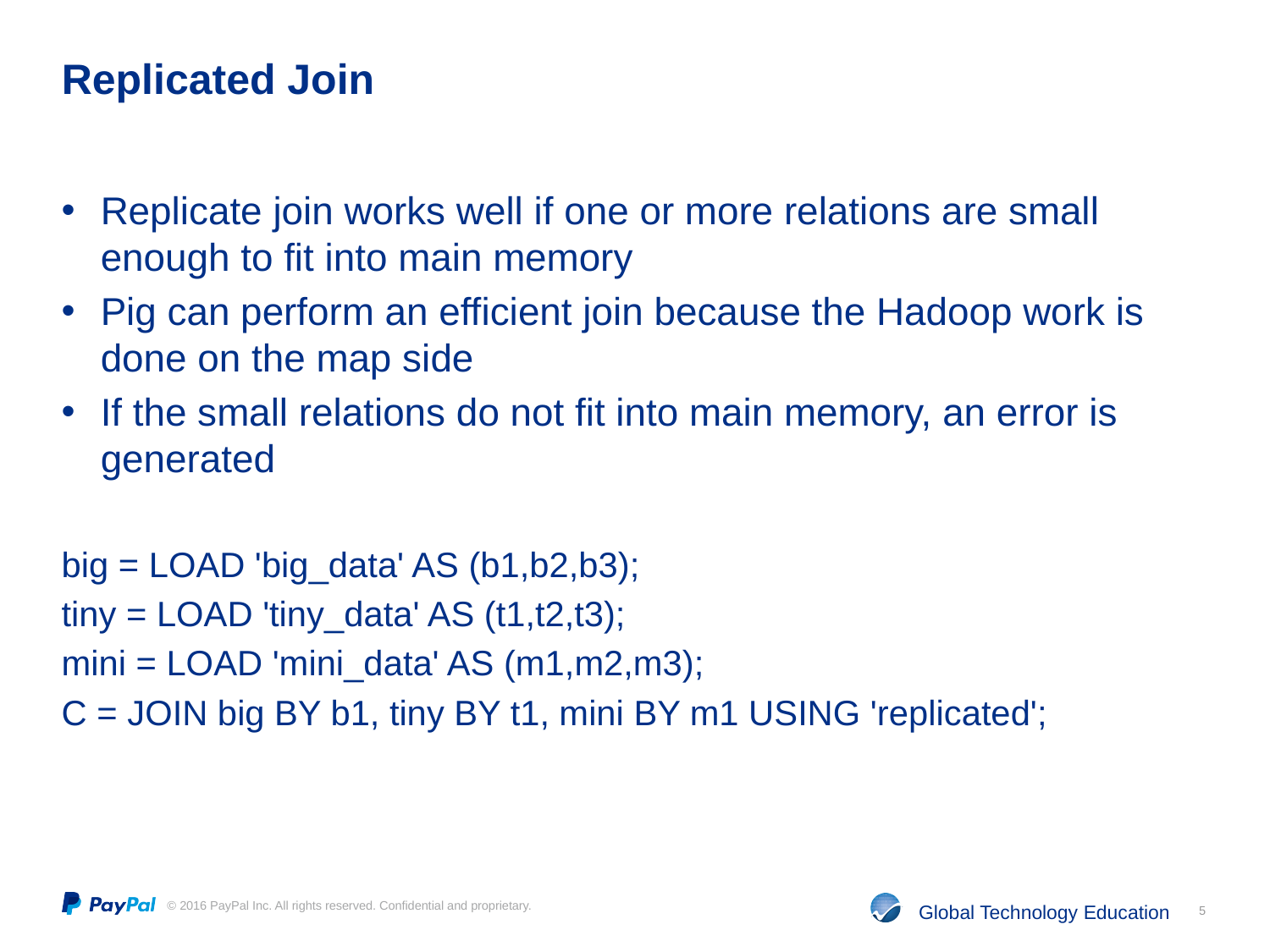

# Replicated Join
Replicate join works well if one or more relations are small enough to fit into main memory
Pig can perform an efficient join because the Hadoop work is done on the map side
If the small relations do not fit into main memory, an error is generated

big = LOAD 'big_data' AS (b1,b2,b3);
tiny = LOAD 'tiny_data' AS (t1,t2,t3);
mini = LOAD 'mini_data' AS (m1,m2,m3);
C = JOIN big BY b1, tiny BY t1, mini BY m1 USING 'replicated';
5